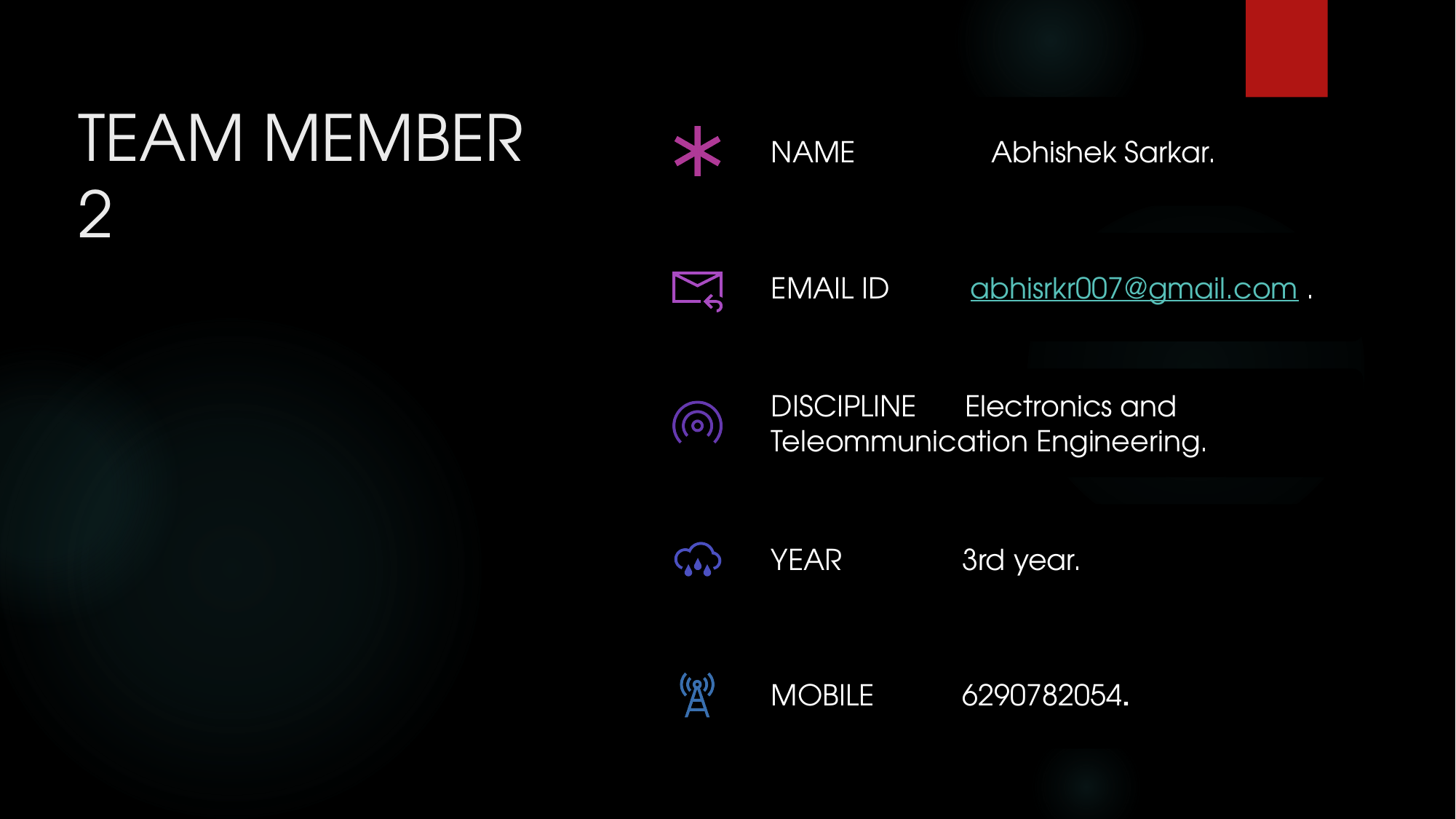

# TEAM MEMBER 2
NAME                 Abhishek Sarkar.
EMAIL ID          abhisrkr007@gmail.com .
DISCIPLINE      Electronics and Teleommunication Engineering.
YEAR               3rd year.
MOBILE           6290782054.